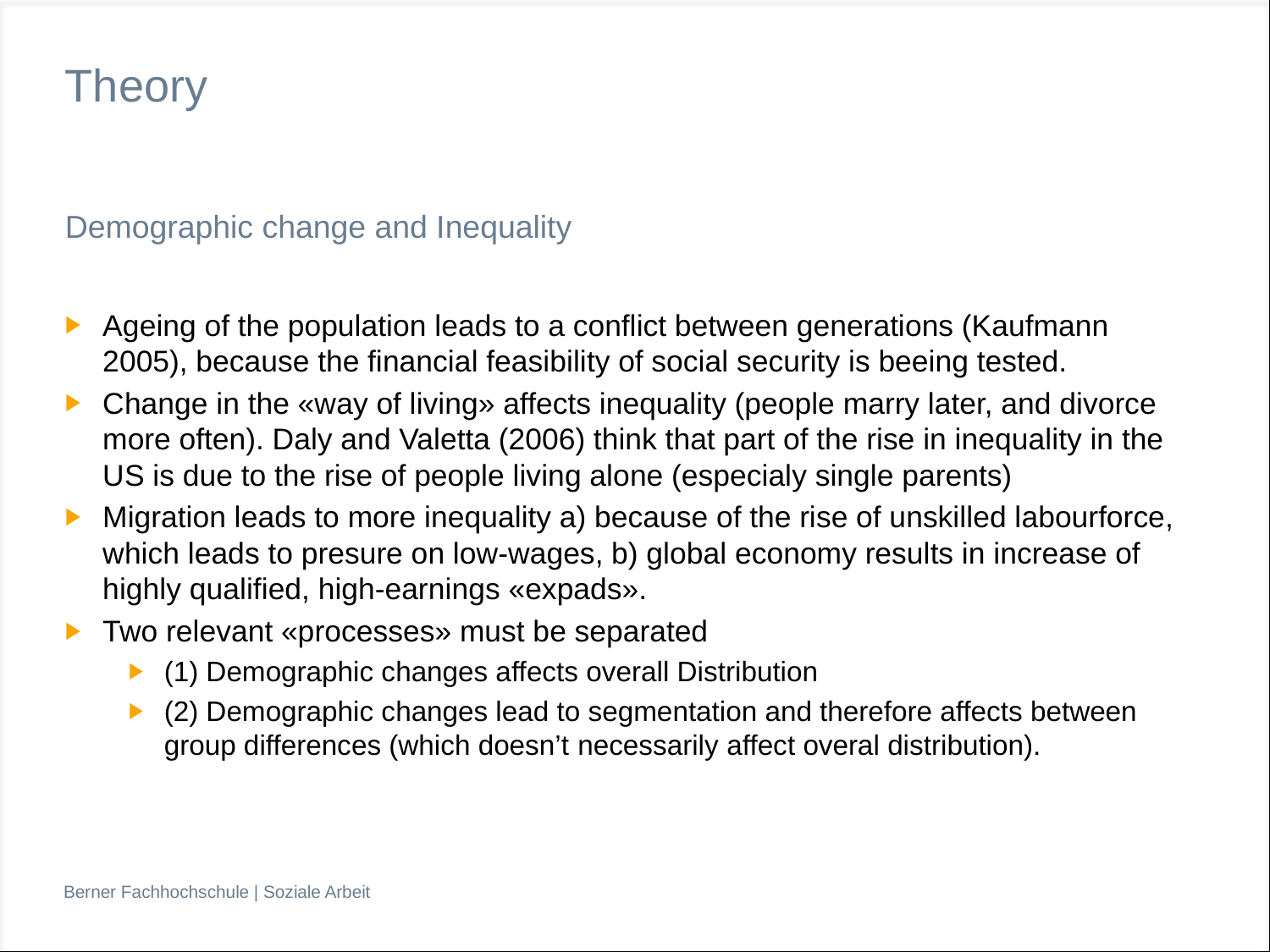

# Theory
Demographic change and Inequality
Ageing of the population leads to a conflict between generations (Kaufmann 2005), because the financial feasibility of social security is beeing tested.
Change in the «way of living» affects inequality (people marry later, and divorce more often). Daly and Valetta (2006) think that part of the rise in inequality in the US is due to the rise of people living alone (especialy single parents)
Migration leads to more inequality a) because of the rise of unskilled labourforce, which leads to presure on low-wages, b) global economy results in increase of highly qualified, high-earnings «expads».
Two relevant «processes» must be separated
(1) Demographic changes affects overall Distribution
(2) Demographic changes lead to segmentation and therefore affects between group differences (which doesn’t necessarily affect overal distribution).